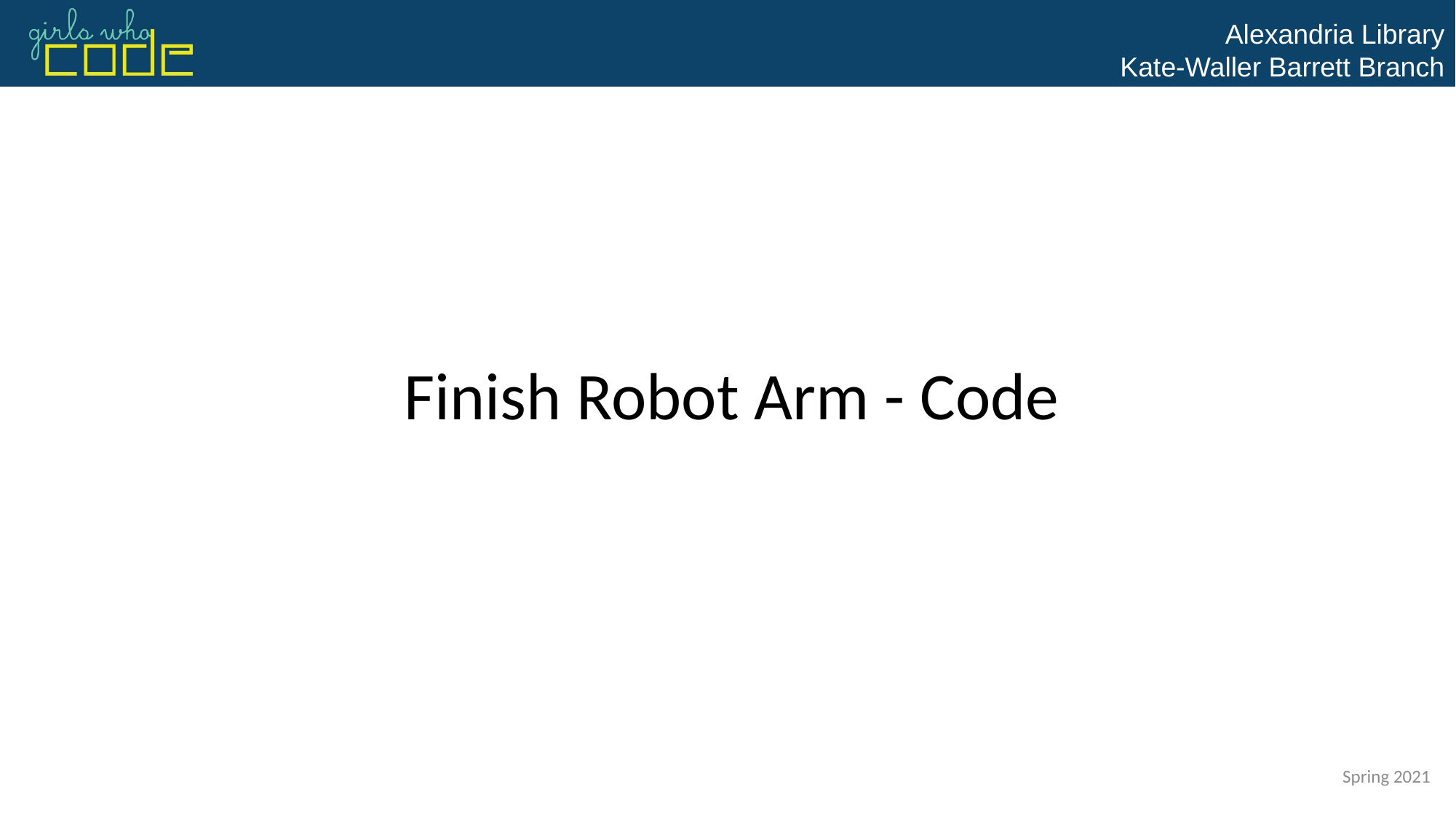

# Finish Robot Arm - Code
Spring 2021